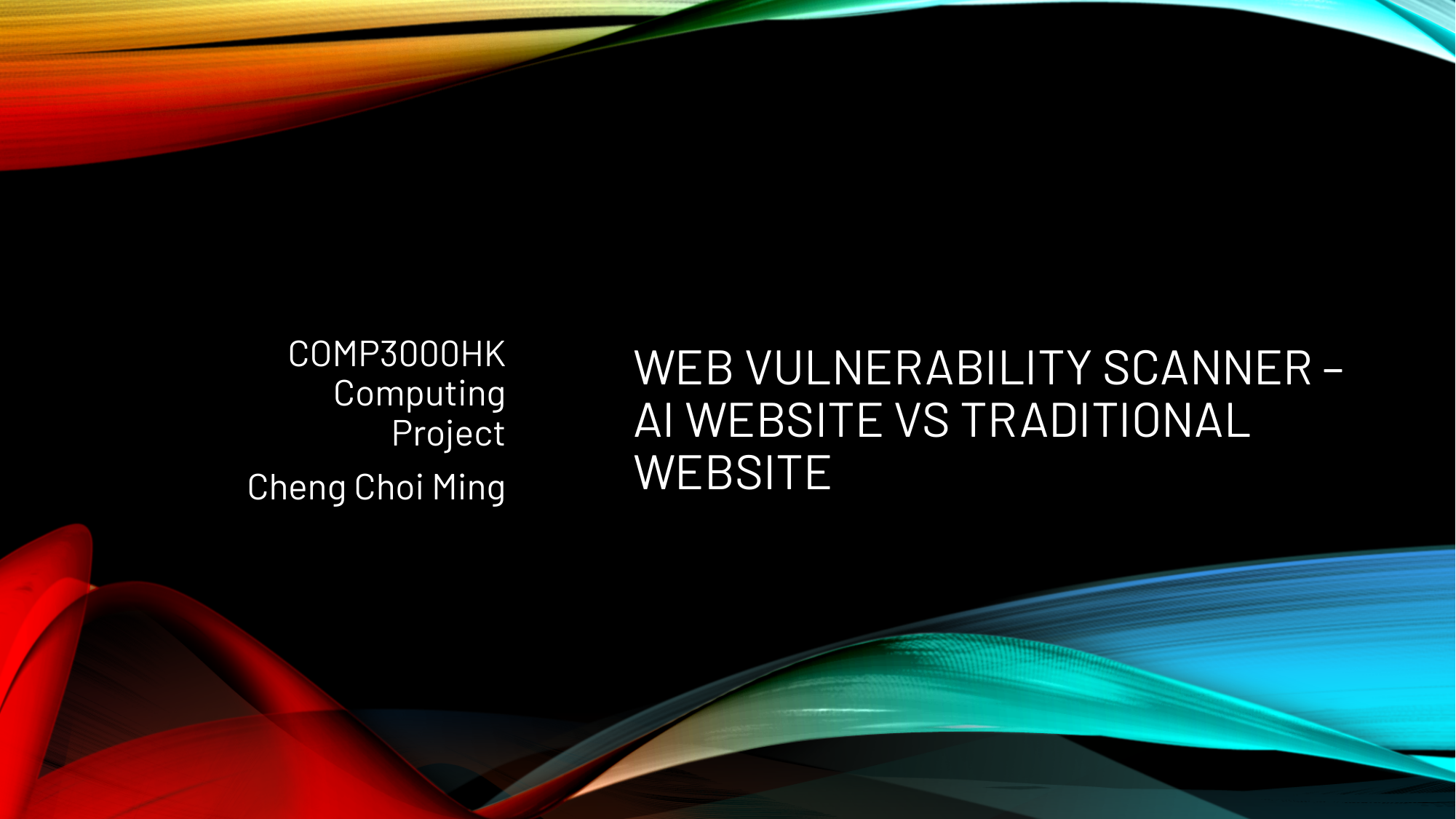

COMP3000HK Computing Project
Cheng Choi Ming
# Web Vulnerability Scanner – AI Website VS traditional website